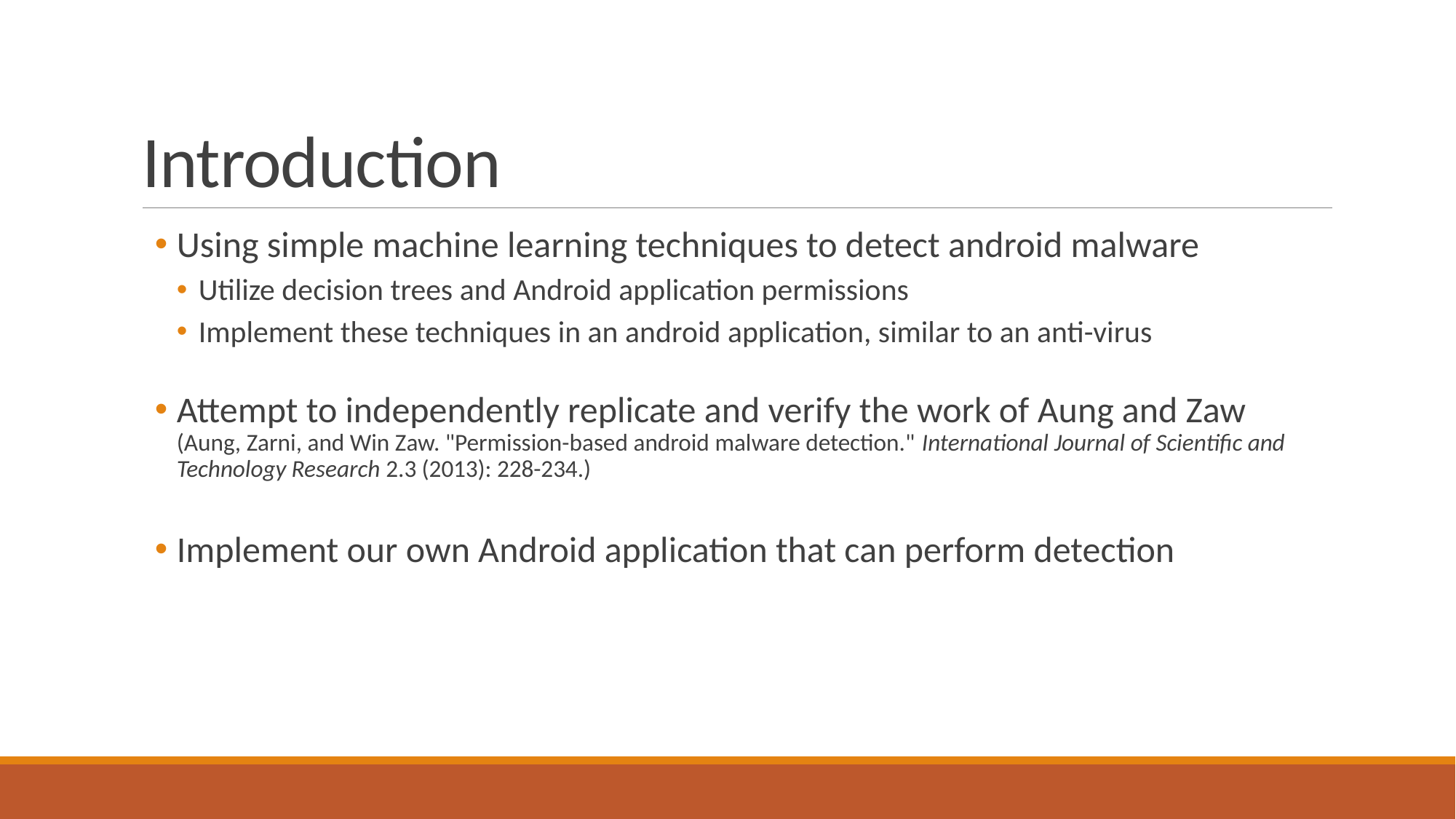

# Introduction
Using simple machine learning techniques to detect android malware
Utilize decision trees and Android application permissions
Implement these techniques in an android application, similar to an anti-virus
Attempt to independently replicate and verify the work of Aung and Zaw
(Aung, Zarni, and Win Zaw. "Permission-based android malware detection." International Journal of Scientific and Technology Research 2.3 (2013): 228-234.)
Implement our own Android application that can perform detection